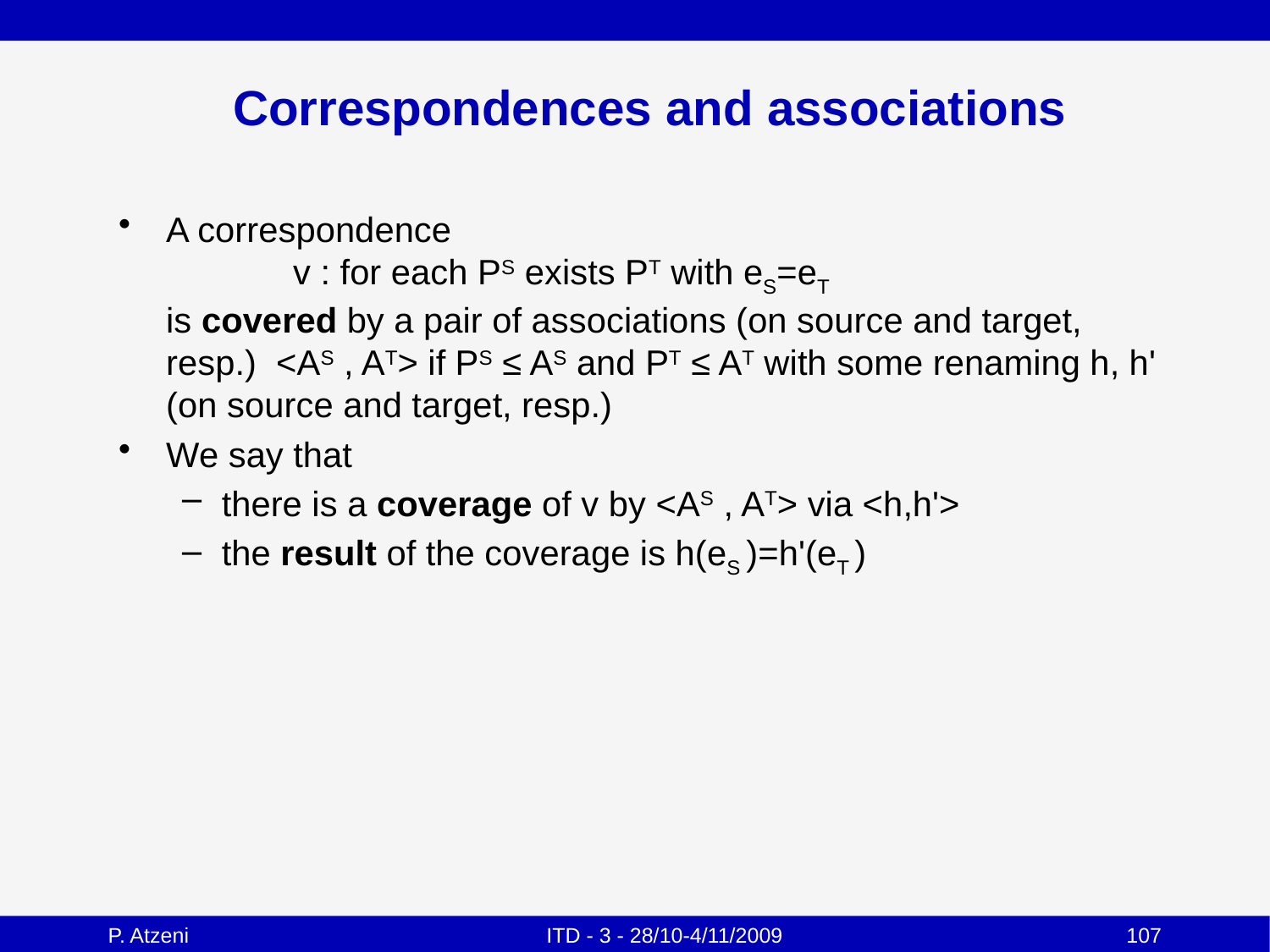

# Correspondences and associations
A correspondence
	v : for each PS exists PT with eS=eT
is covered by a pair of associations (on source and target, resp.)  <AS , AT> if PS ≤ AS and PT ≤ AT with some renaming h, h' (on source and target, resp.)
We say that
there is a coverage of v by <AS , AT> via <h,h'>
the result of the coverage is h(eS )=h'(eT )

P. Atzeni
ITD - 3 - 28/10-4/11/2009
107